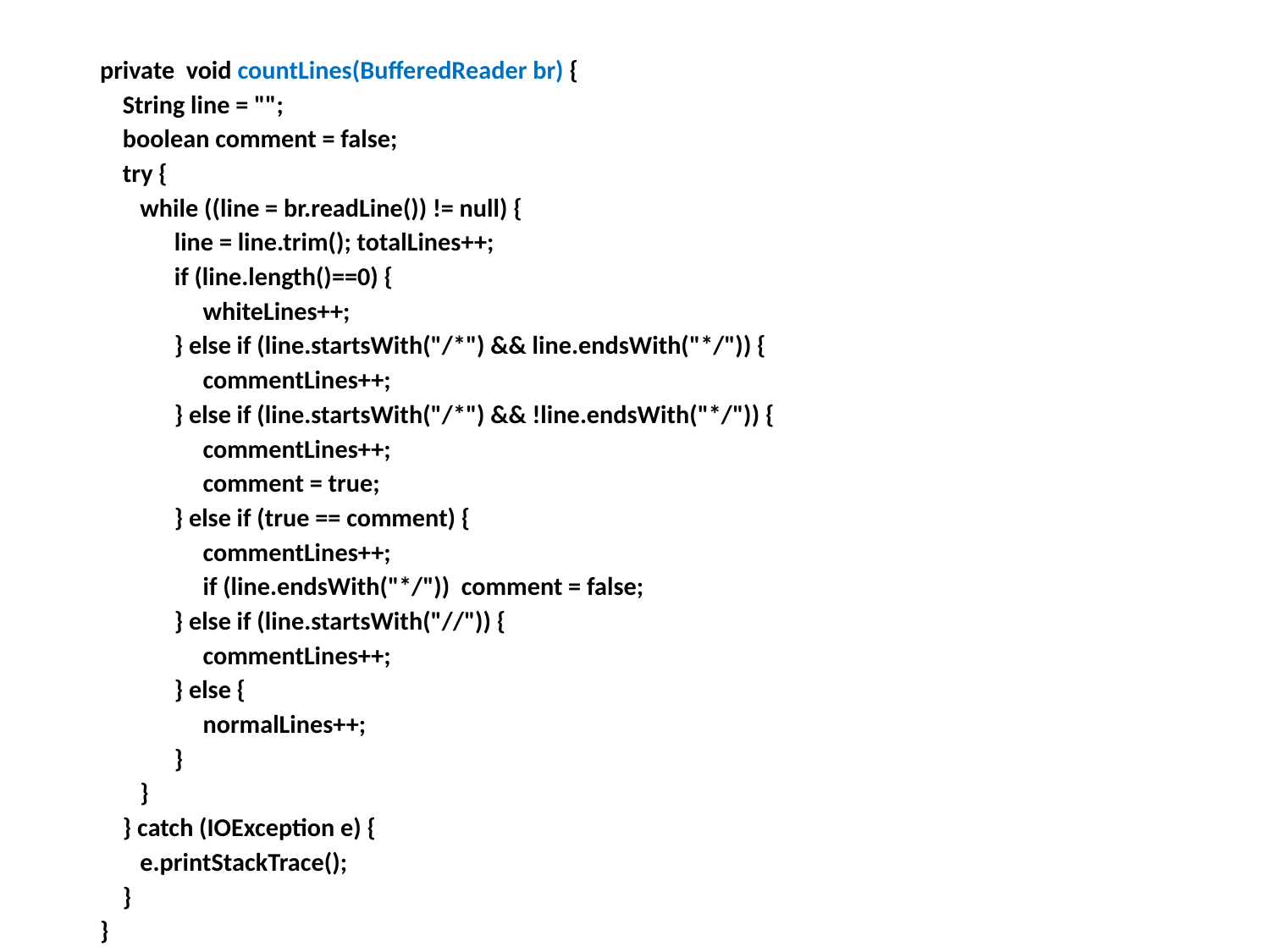

private  void countLines(BufferedReader br) {
    String line = "";
    boolean comment = false;
    try {
       while ((line = br.readLine()) != null) {
             line = line.trim(); totalLines++;
             if (line.length()==0) {
                  whiteLines++;
             } else if (line.startsWith("/*") && line.endsWith("*/")) {
                  commentLines++;
             } else if (line.startsWith("/*") && !line.endsWith("*/")) {
                  commentLines++;
                  comment = true;
             } else if (true == comment) {
                  commentLines++;
                  if (line.endsWith("*/"))  comment = false;
             } else if (line.startsWith("//")) {
                  commentLines++;
             } else {
                  normalLines++;
             }
       }
    } catch (IOException e) {
       e.printStackTrace();
    }
}